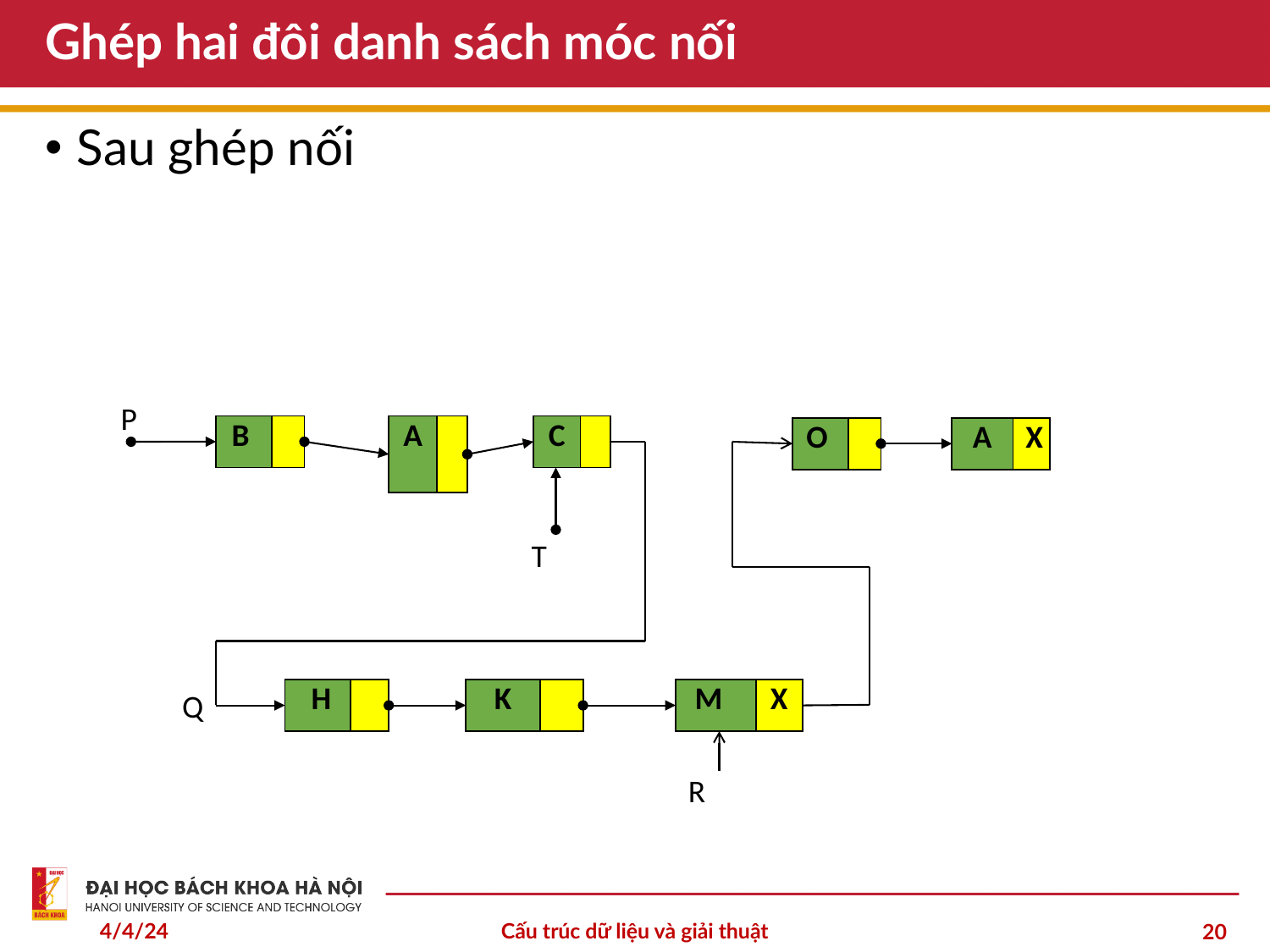

# Ghép hai đôi danh sách móc nối
Sau ghép nối
P
| C |  |
| --- | --- |
| B |  |
| --- | --- |
| A |  |
| --- | --- |
| O |  |
| --- | --- |
| A | X |
| --- | --- |
T
Q
| H |  |
| --- | --- |
| K |  |
| --- | --- |
| M | X |
| --- | --- |
R
4/4/24
Cấu trúc dữ liệu và giải thuật
20